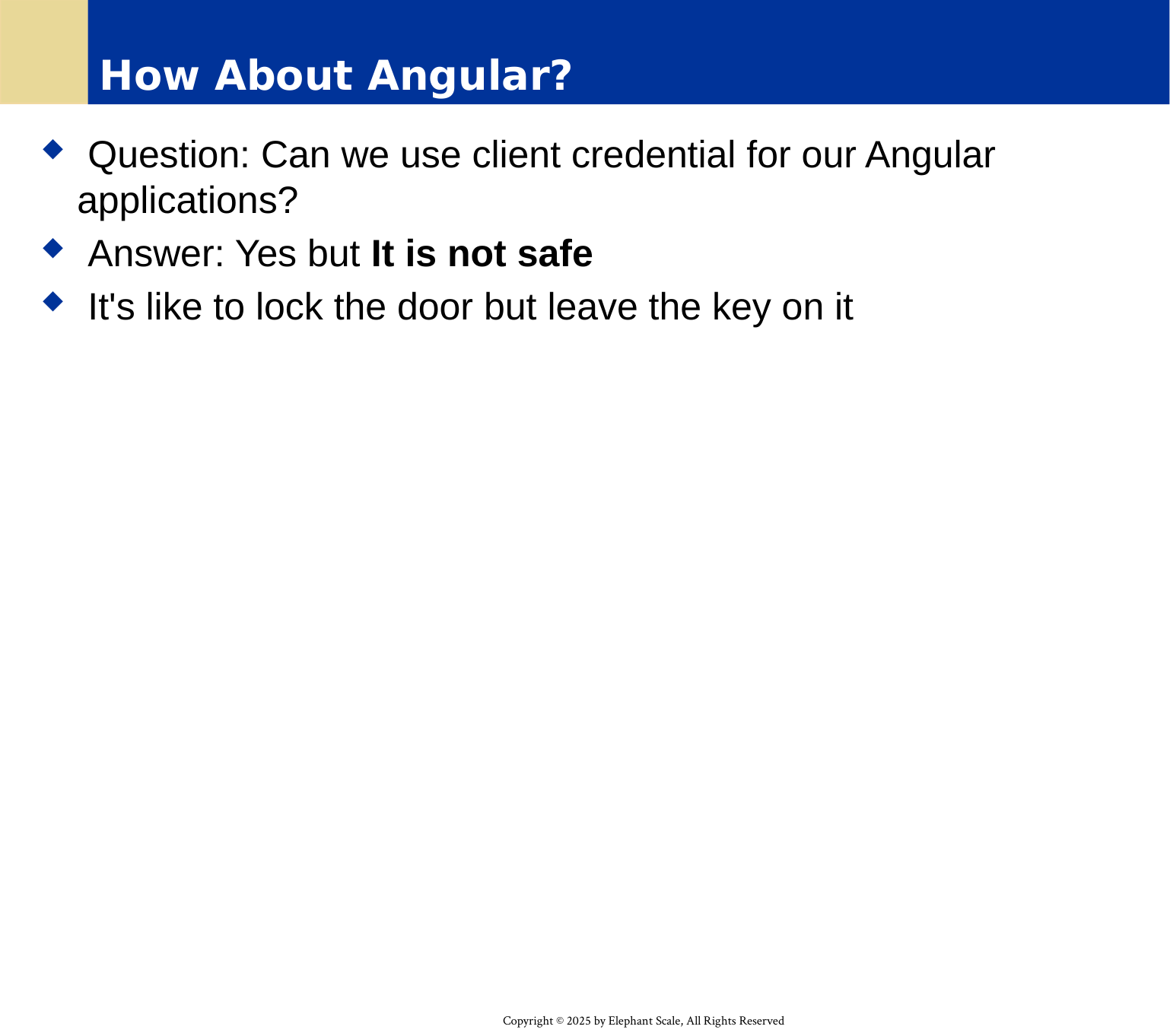

# How About Angular?
 Question: Can we use client credential for our Angular applications?
 Answer: Yes but It is not safe
 It's like to lock the door but leave the key on it
Copyright © 2025 by Elephant Scale, All Rights Reserved